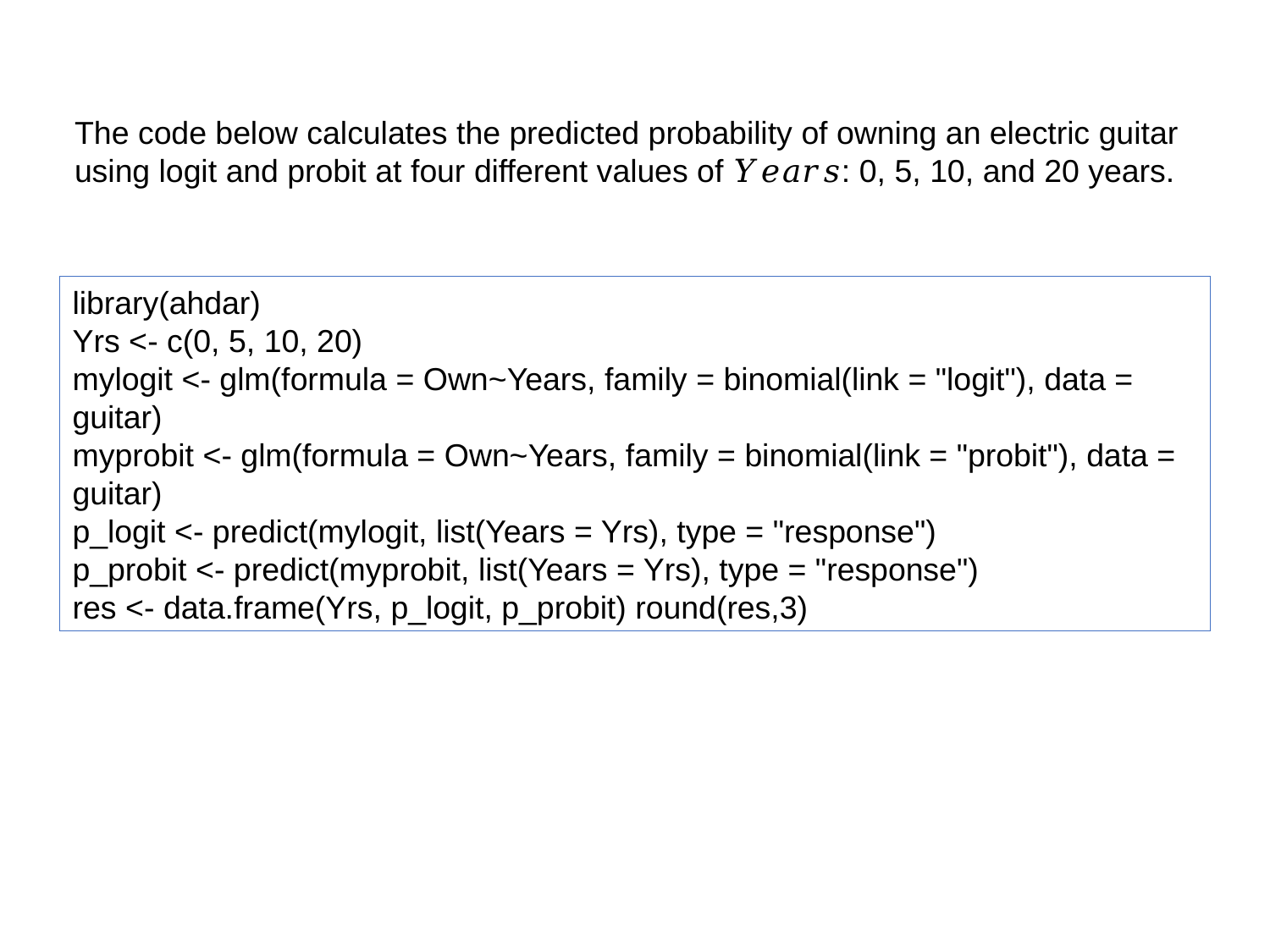

The code below calculates the predicted probability of owning an electric guitar using logit and probit at four different values of 𝑌𝑒𝑎𝑟𝑠: 0, 5, 10, and 20 years.
library(ahdar)
Yrs <- c(0, 5, 10, 20)
mylogit <- glm(formula = Own~Years, family = binomial(link = "logit"), data = guitar)
myprobit <- glm(formula = Own~Years, family = binomial(link = "probit"), data = guitar)
p_logit <- predict(mylogit, list(Years = Yrs), type = "response")
p_probit <- predict(myprobit, list(Years = Yrs), type = "response")
res <- data.frame(Yrs, p_logit, p_probit) round(res,3)